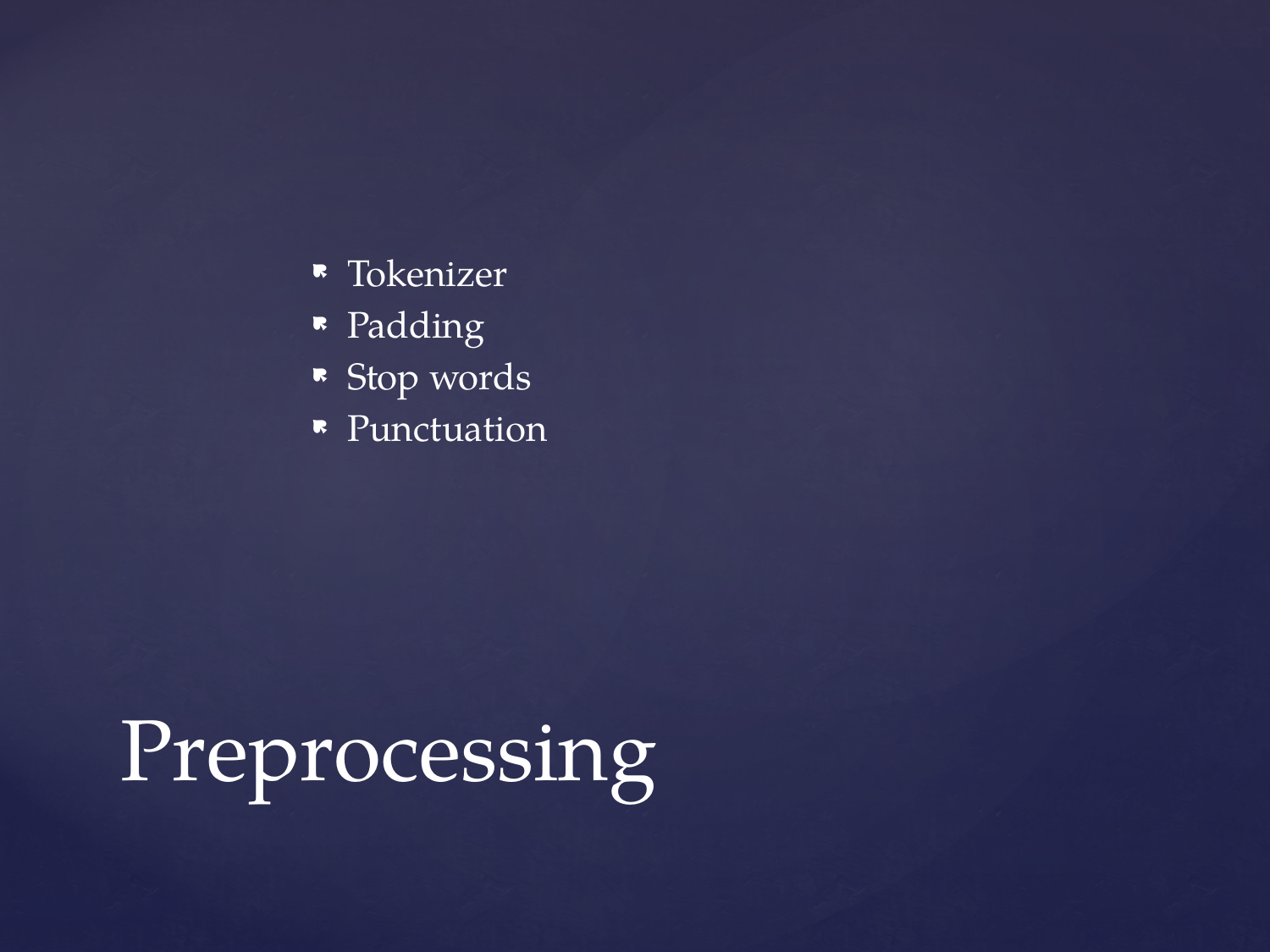

Tokenizer
Padding
Stop words
Punctuation
# Preprocessing